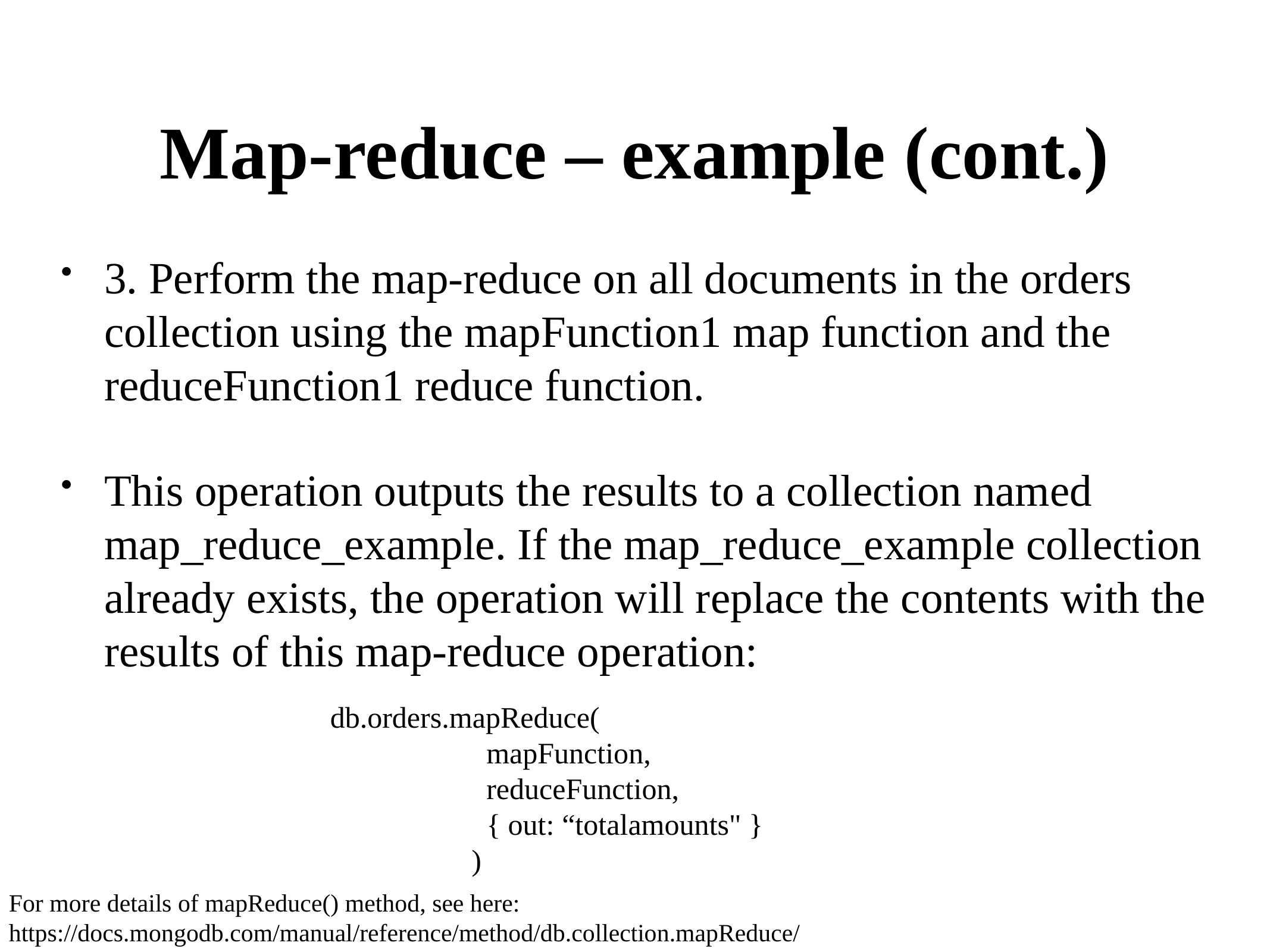

# Map-reduce – example (cont.)
3. Perform the map-reduce on all documents in the orders collection using the mapFunction1 map function and the reduceFunction1 reduce function.
This operation outputs the results to a collection named map_reduce_example. If the map_reduce_example collection already exists, the operation will replace the contents with the results of this map-reduce operation:

db.orders.mapReduce(
                     mapFunction,
                     reduceFunction,
                     { out: “totalamounts" }
                   )
For more details of mapReduce() method, see here:
https://docs.mongodb.com/manual/reference/method/db.collection.mapReduce/